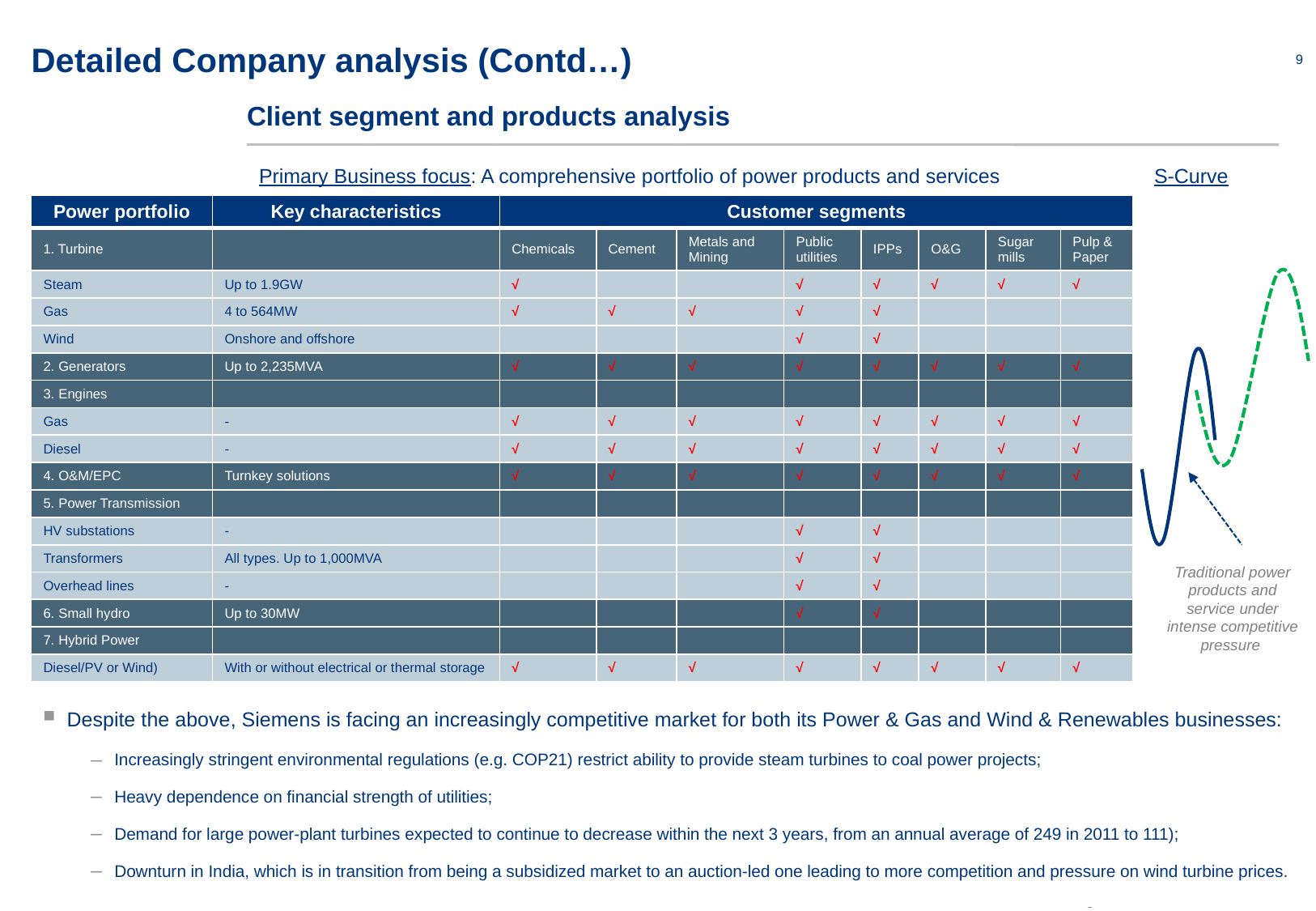

# Detailed Company analysis (Contd…)
Client segment and products analysis

Primary Business focus: A comprehensive portfolio of power products and services
S-Curve
| Power portfolio | Key characteristics | Customer segments |  |  |  |  |  |  |  |
| --- | --- | --- | --- | --- | --- | --- | --- | --- | --- |
| 1. Turbine |  | Chemicals | Cement | Metals and Mining | Public utilities | IPPs | O&G | Sugar mills | Pulp & Paper |
| Steam | Up to 1.9GW | √ |  |  | √ | √ | √ | √ | √ |
| Gas | 4 to 564MW | √ | √ | √ | √ | √ |  |  |  |
| Wind | Onshore and offshore |  |  |  | √ | √ |  |  |  |
| 2. Generators | Up to 2,235MVA | √ | √ | √ | √ | √ | √ | √ | √ |
| 3. Engines |  |  |  |  |  |  |  |  |  |
| Gas | - | √ | √ | √ | √ | √ | √ | √ | √ |
| Diesel | - | √ | √ | √ | √ | √ | √ | √ | √ |
| 4. O&M/EPC | Turnkey solutions | √ | √ | √ | √ | √ | √ | √ | √ |
| 5. Power Transmission |  |  |  |  |  |  |  |  |  |
| HV substations | - |  |  |  | √ | √ |  |  |  |
| Transformers | All types. Up to 1,000MVA |  |  |  | √ | √ |  |  |  |
| Overhead lines | - |  |  |  | √ | √ |  |  |  |
| 6. Small hydro | Up to 30MW |  |  |  | √ | √ |  |  |  |
| 7. Hybrid Power |  |  |  |  |  |  |  |  |  |
| Diesel/PV or Wind) | With or without electrical or thermal storage | √ | √ | √ | √ | √ | √ | √ | √ |

Traditional power products and service under intense competitive pressure
Despite the above, Siemens is facing an increasingly competitive market for both its Power & Gas and Wind & Renewables businesses:
Increasingly stringent environmental regulations (e.g. COP21) restrict ability to provide steam turbines to coal power projects;
Heavy dependence on financial strength of utilities;
Demand for large power-plant turbines expected to continue to decrease within the next 3 years, from an annual average of 249 in 2011 to 111);
Downturn in India, which is in transition from being a subsidized market to an auction-led one leading to more competition and pressure on wind turbine prices.
0
0